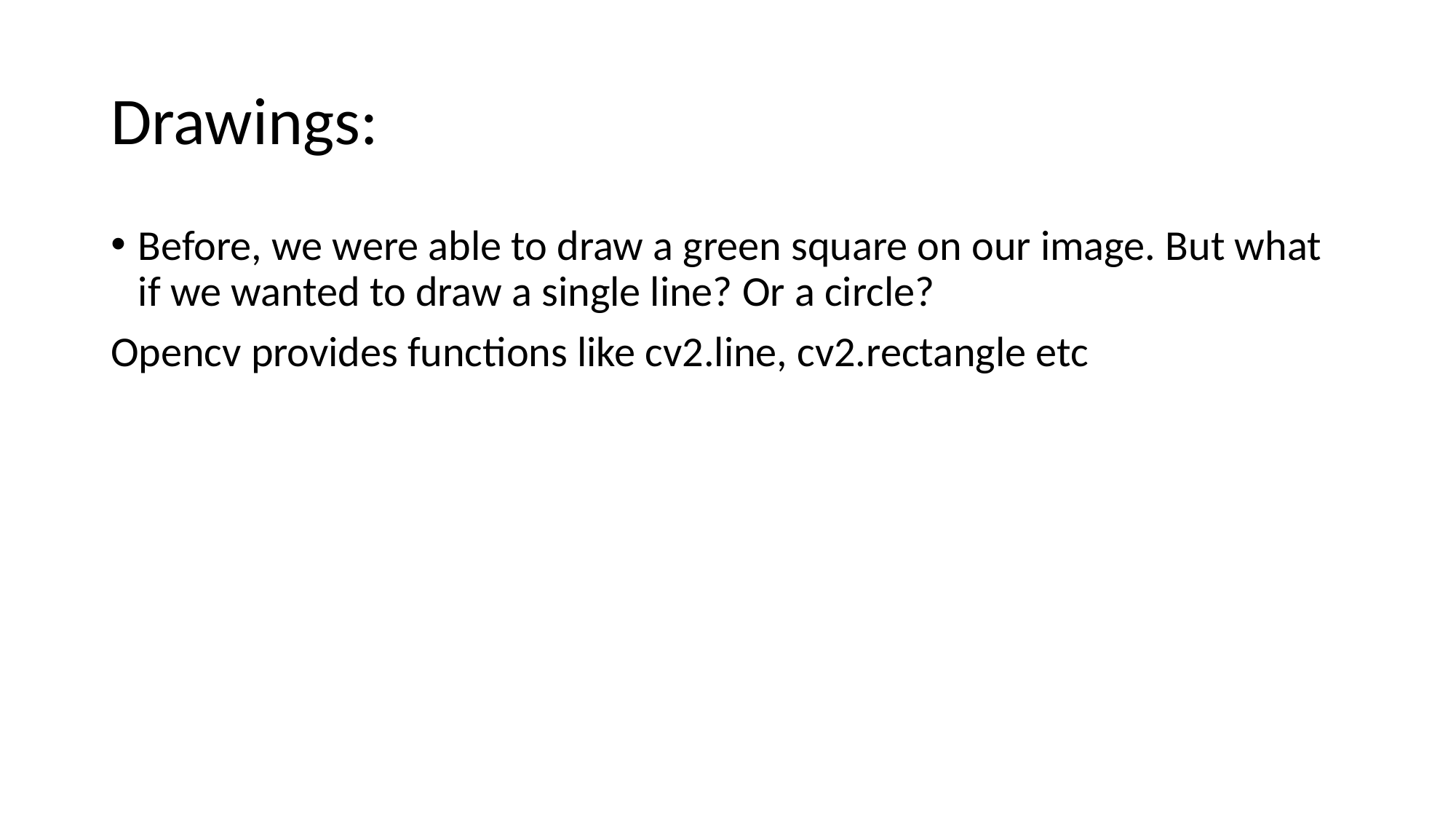

# Drawings:
Before, we were able to draw a green square on our image. But what if we wanted to draw a single line? Or a circle?
Opencv provides functions like cv2.line, cv2.rectangle etc